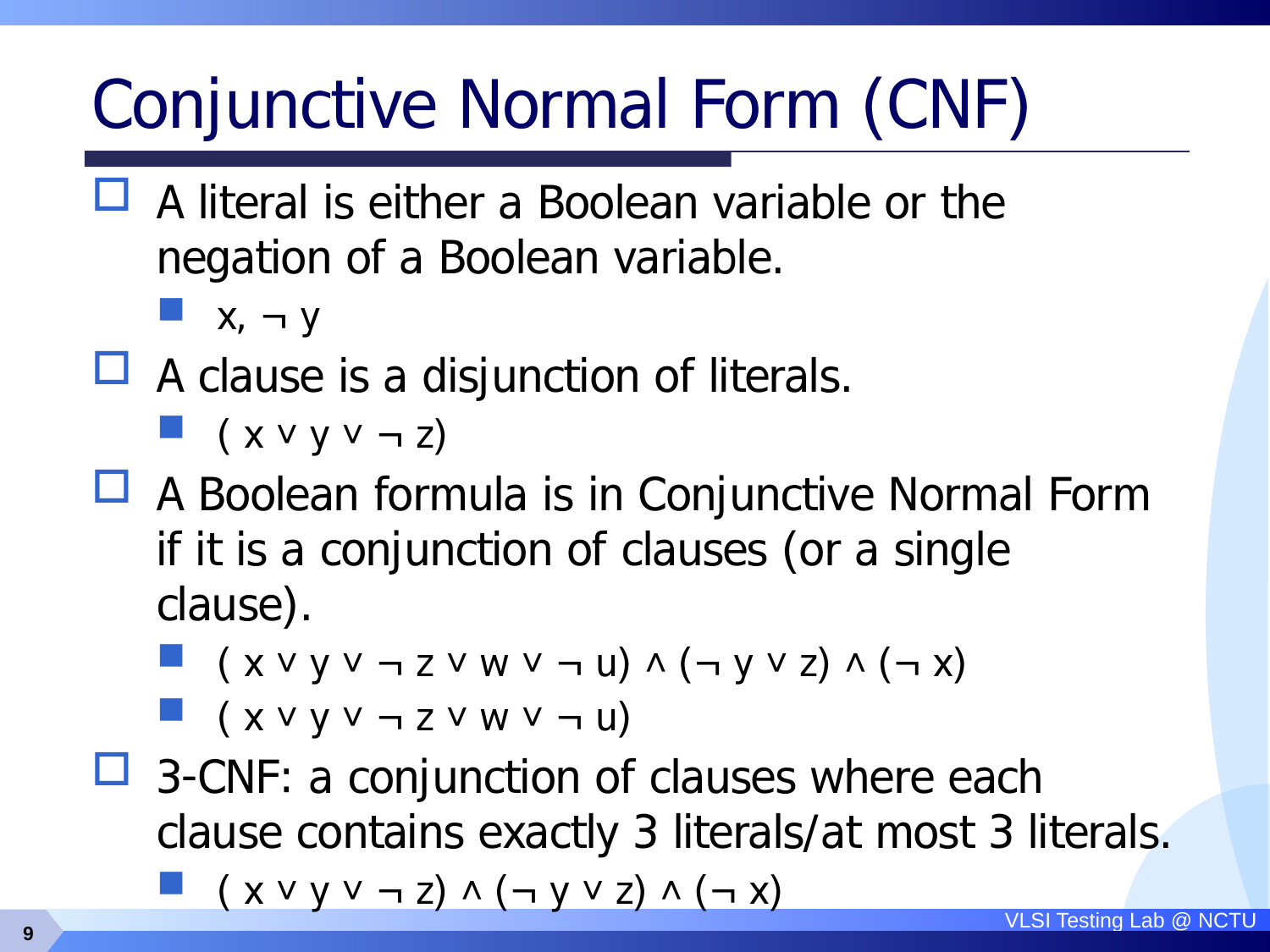

# Conjunctive Normal Form (CNF)
A literal is either a Boolean variable or the negation of a Boolean variable.
x, ¬ y
A clause is a disjunction of literals.
( x ˅ y ˅ ¬ z)
A Boolean formula is in Conjunctive Normal Form if it is a conjunction of clauses (or a single clause).
( x ˅ y ˅ ¬ z ˅ w ˅ ¬ u) ˄ (¬ y ˅ z) ˄ (¬ x)
( x ˅ y ˅ ¬ z ˅ w ˅ ¬ u)
3-CNF: a conjunction of clauses where each clause contains exactly 3 literals/at most 3 literals.
( x ˅ y ˅ ¬ z) ˄ (¬ y ˅ z) ˄ (¬ x)
9